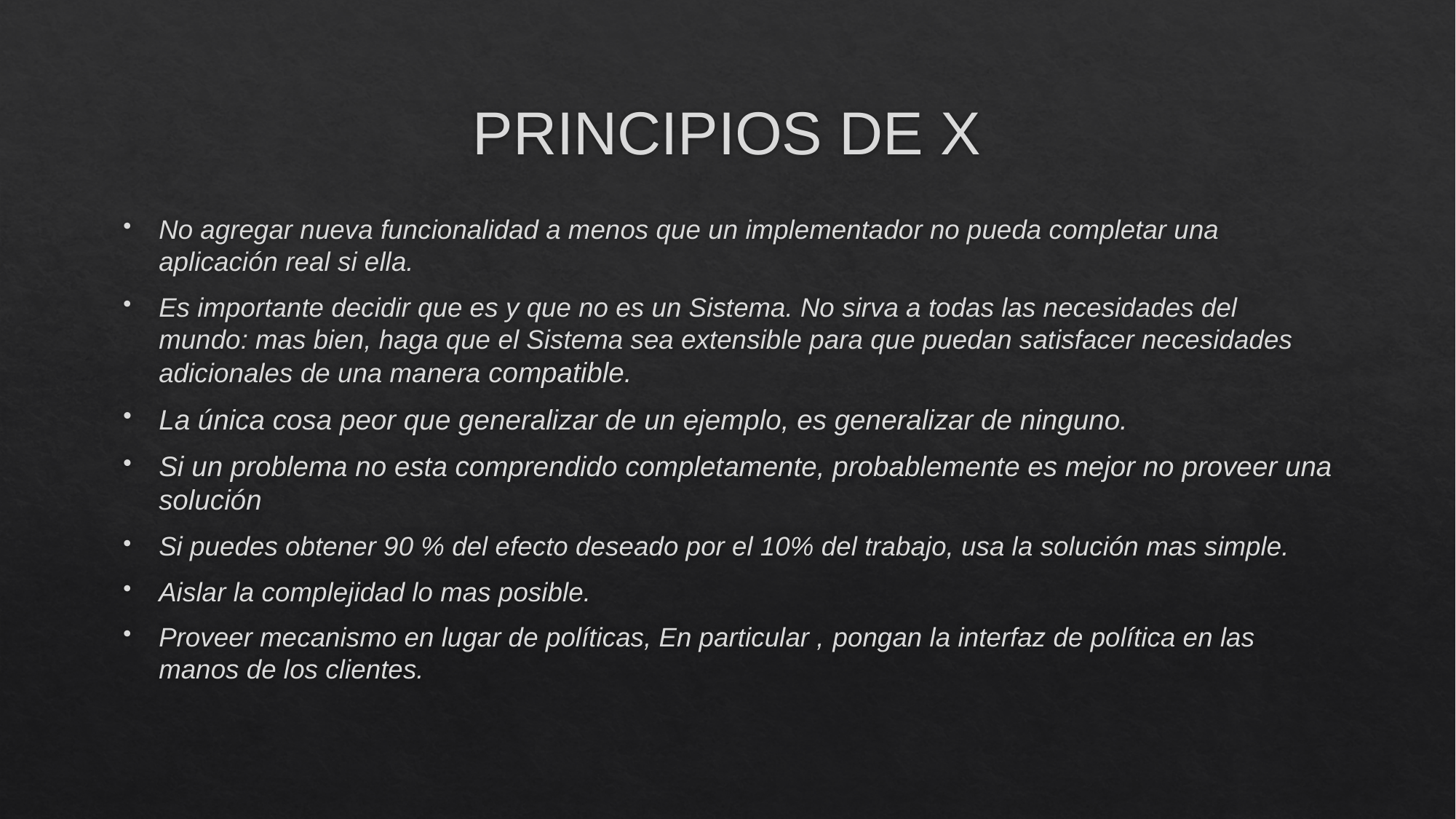

# PRINCIPIOS DE X
No agregar nueva funcionalidad a menos que un implementador no pueda completar una aplicación real si ella.
Es importante decidir que es y que no es un Sistema. No sirva a todas las necesidades del mundo: mas bien, haga que el Sistema sea extensible para que puedan satisfacer necesidades adicionales de una manera compatible.
La única cosa peor que generalizar de un ejemplo, es generalizar de ninguno.
Si un problema no esta comprendido completamente, probablemente es mejor no proveer una solución
Si puedes obtener 90 % del efecto deseado por el 10% del trabajo, usa la solución mas simple.
Aislar la complejidad lo mas posible.
Proveer mecanismo en lugar de políticas, En particular , pongan la interfaz de política en las manos de los clientes.